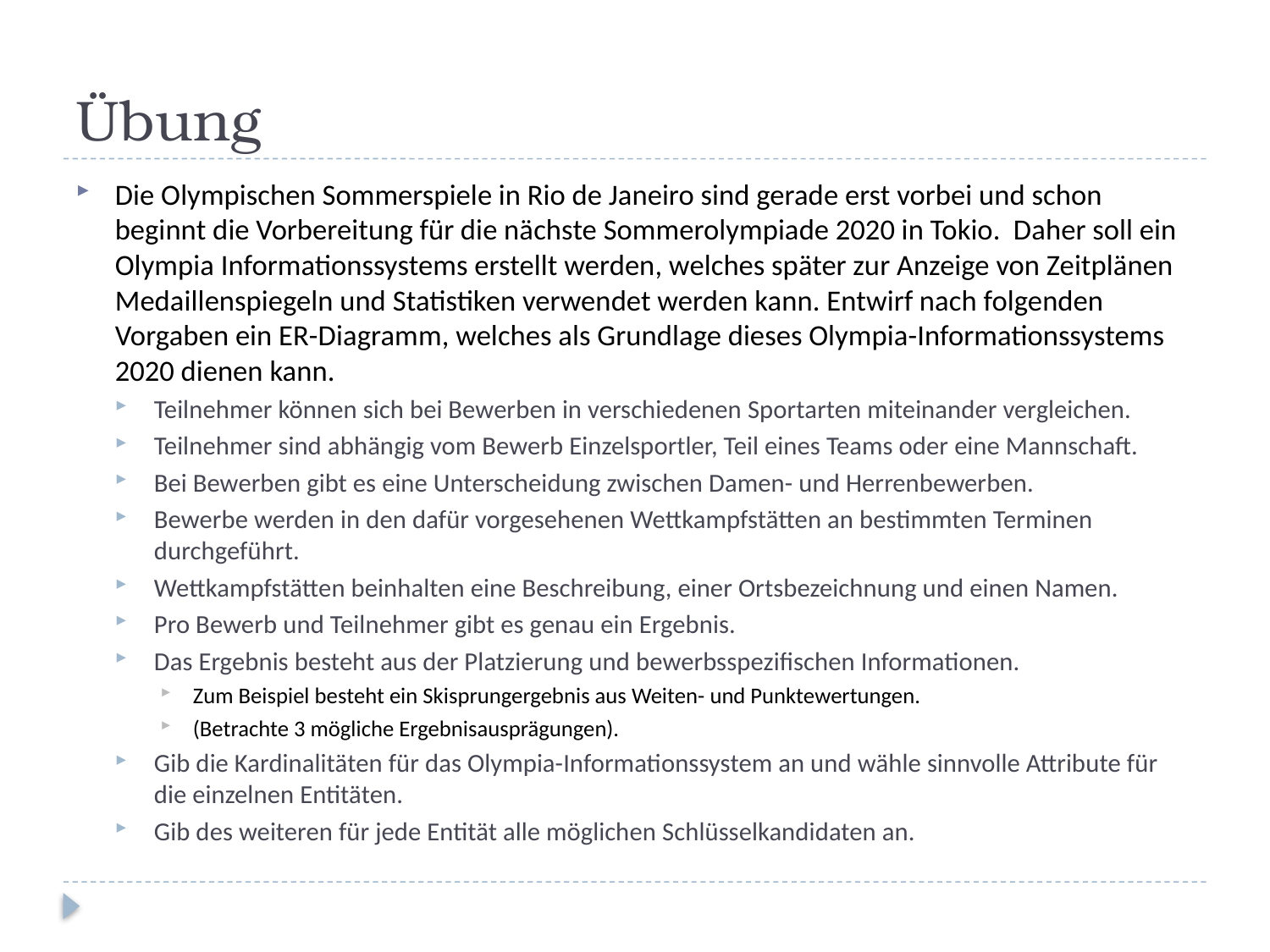

# Übung
Die Olympischen Sommerspiele in Rio de Janeiro sind gerade erst vorbei und schon beginnt die Vorbereitung für die nächste Sommerolympiade 2020 in Tokio.  Daher soll ein Olympia Informationssystems erstellt werden, welches später zur Anzeige von Zeitplänen Medaillenspiegeln und Statistiken verwendet werden kann. Entwirf nach folgenden Vorgaben ein ER-Diagramm, welches als Grundlage dieses Olympia-Informationssystems 2020 dienen kann.
Teilnehmer können sich bei Bewerben in verschiedenen Sportarten miteinander vergleichen.
Teilnehmer sind abhängig vom Bewerb Einzelsportler, Teil eines Teams oder eine Mannschaft.
Bei Bewerben gibt es eine Unterscheidung zwischen Damen- und Herrenbewerben.
Bewerbe werden in den dafür vorgesehenen Wettkampfstätten an bestimmten Terminen durchgeführt.
Wettkampfstätten beinhalten eine Beschreibung, einer Ortsbezeichnung und einen Namen.
Pro Bewerb und Teilnehmer gibt es genau ein Ergebnis.
Das Ergebnis besteht aus der Platzierung und bewerbsspezifischen Informationen.
Zum Beispiel besteht ein Skisprungergebnis aus Weiten- und Punktewertungen.
(Betrachte 3 mögliche Ergebnisausprägungen).
Gib die Kardinalitäten für das Olympia-Informationssystem an und wähle sinnvolle Attribute für die einzelnen Entitäten.
Gib des weiteren für jede Entität alle möglichen Schlüsselkandidaten an.